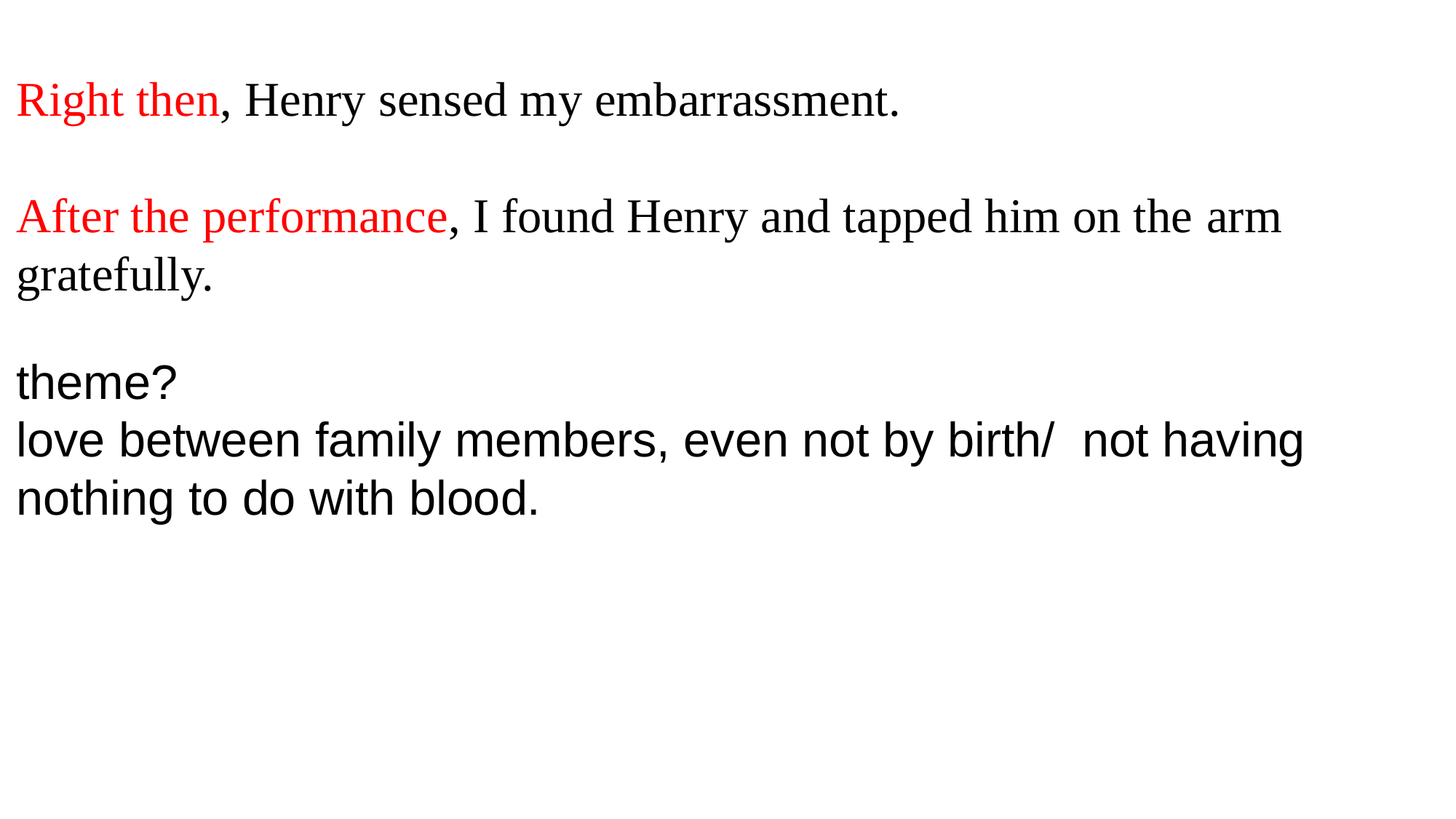

Right then, Henry sensed my embarrassment.

After the performance, I found Henry and tapped him on the arm gratefully.

theme?
love between family members, even not by birth/  not having nothing to do with blood.